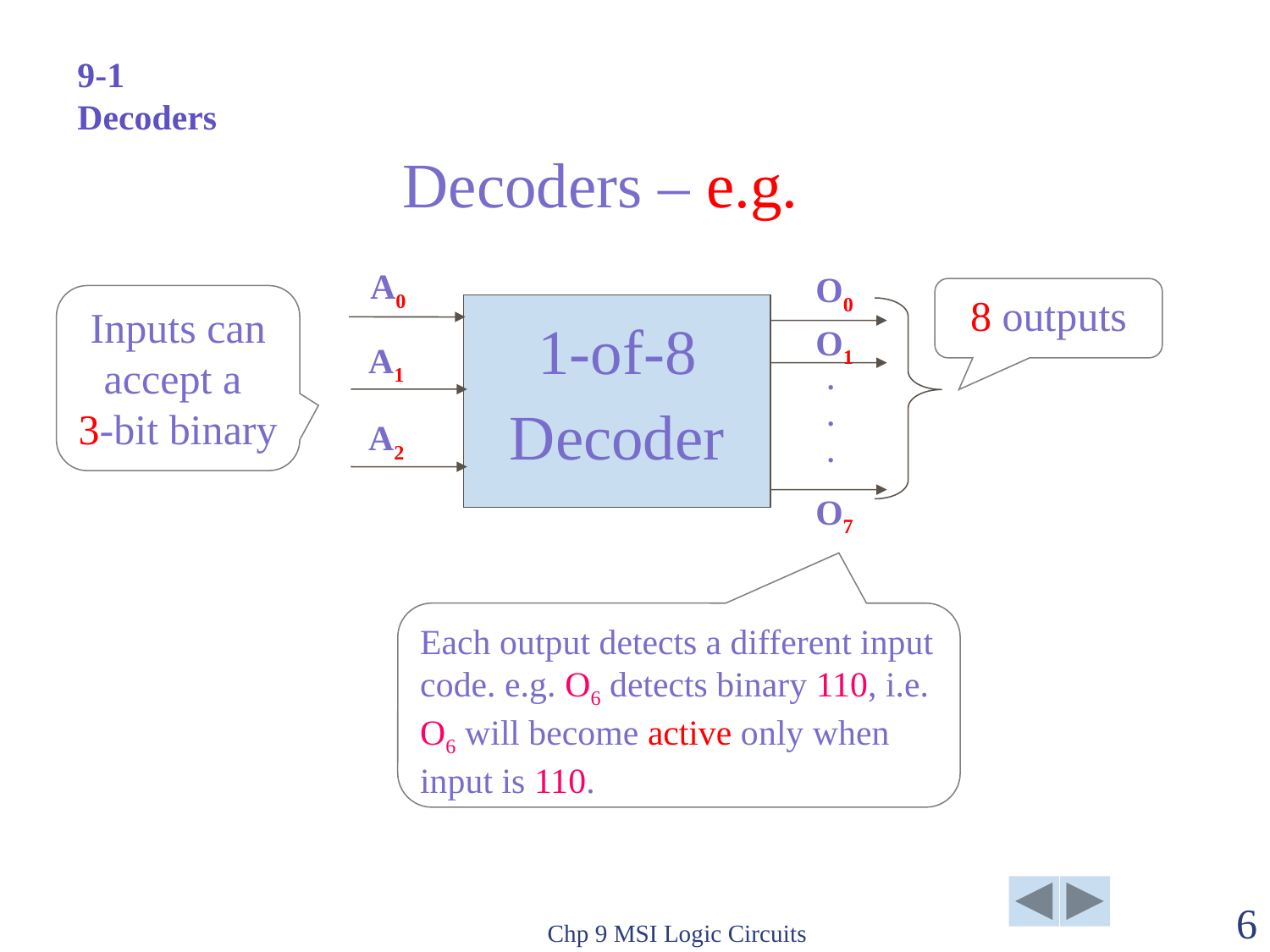

9-1 Decoders
# Decoders – e.g.
A0
O0

O1

.
.
.

O7
1-of-8
Decoder

A1

A2

8 outputs
Inputs can accept a
3-bit binary
Each output detects a different input code. e.g. O6 detects binary 110, i.e. O6 will become active only when input is 110.
Chp 9 MSI Logic Circuits
6